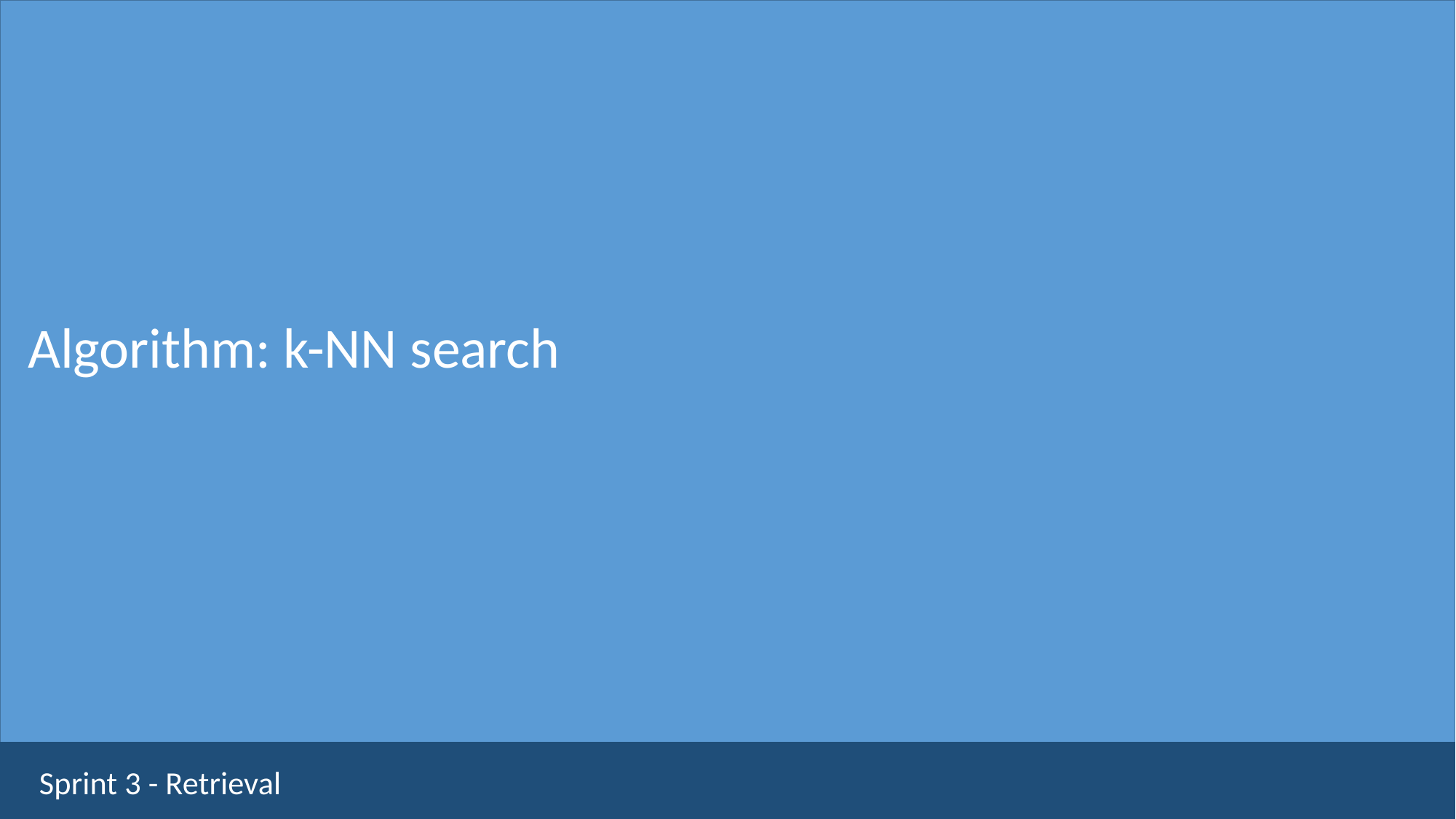

Algorithm: k-NN search

Sprint 3 - Retrieval